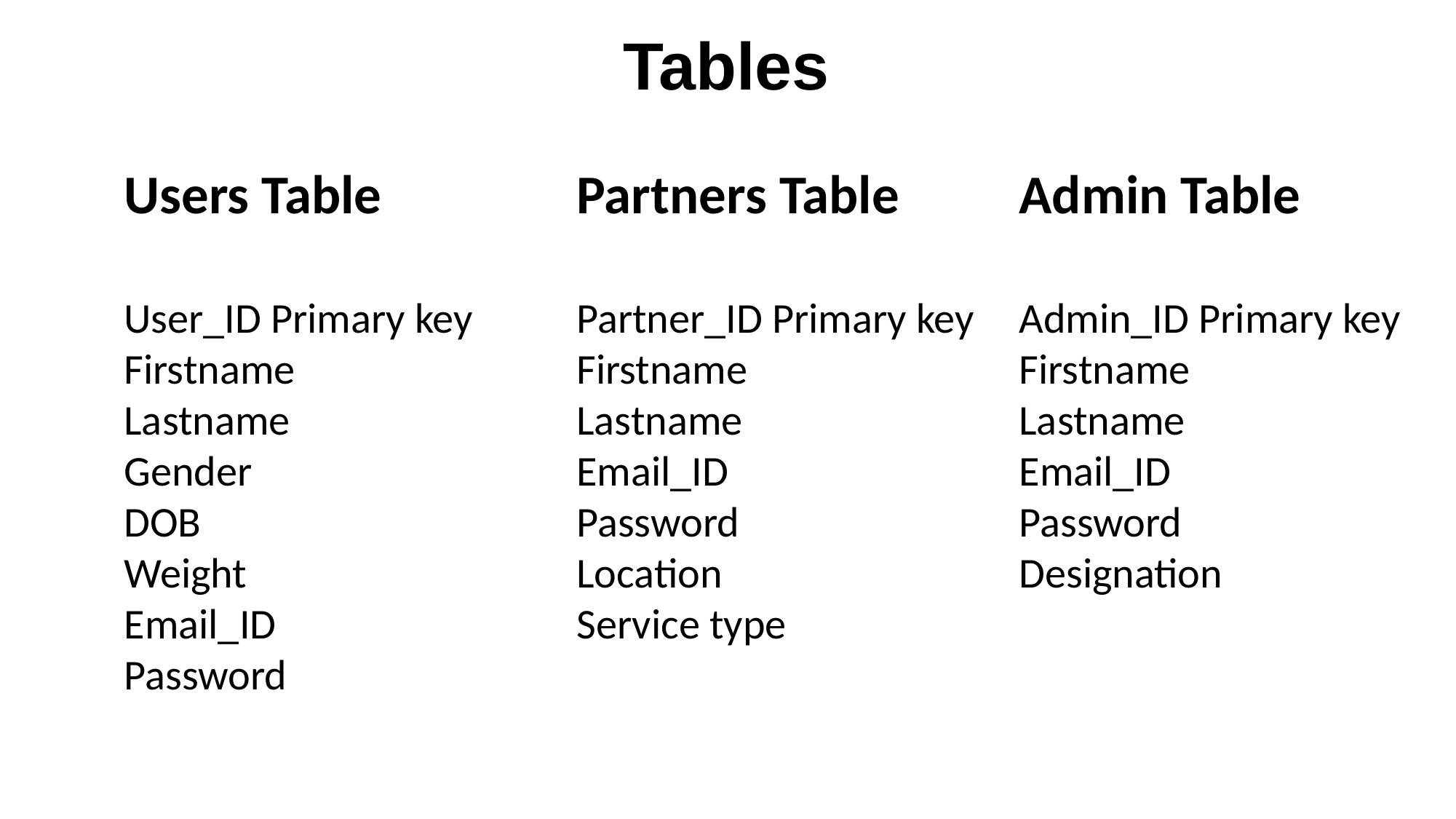

Tables
Users Table

User_ID Primary key
Firstname
Lastname
Gender
DOB
Weight
Email_ID
Password

Partners Table

Partner_ID Primary key
Firstname
Lastname
Email_ID
Password
Location
Service type

Admin Table

Admin_ID Primary key
Firstname
Lastname
Email_ID
Password
Designation